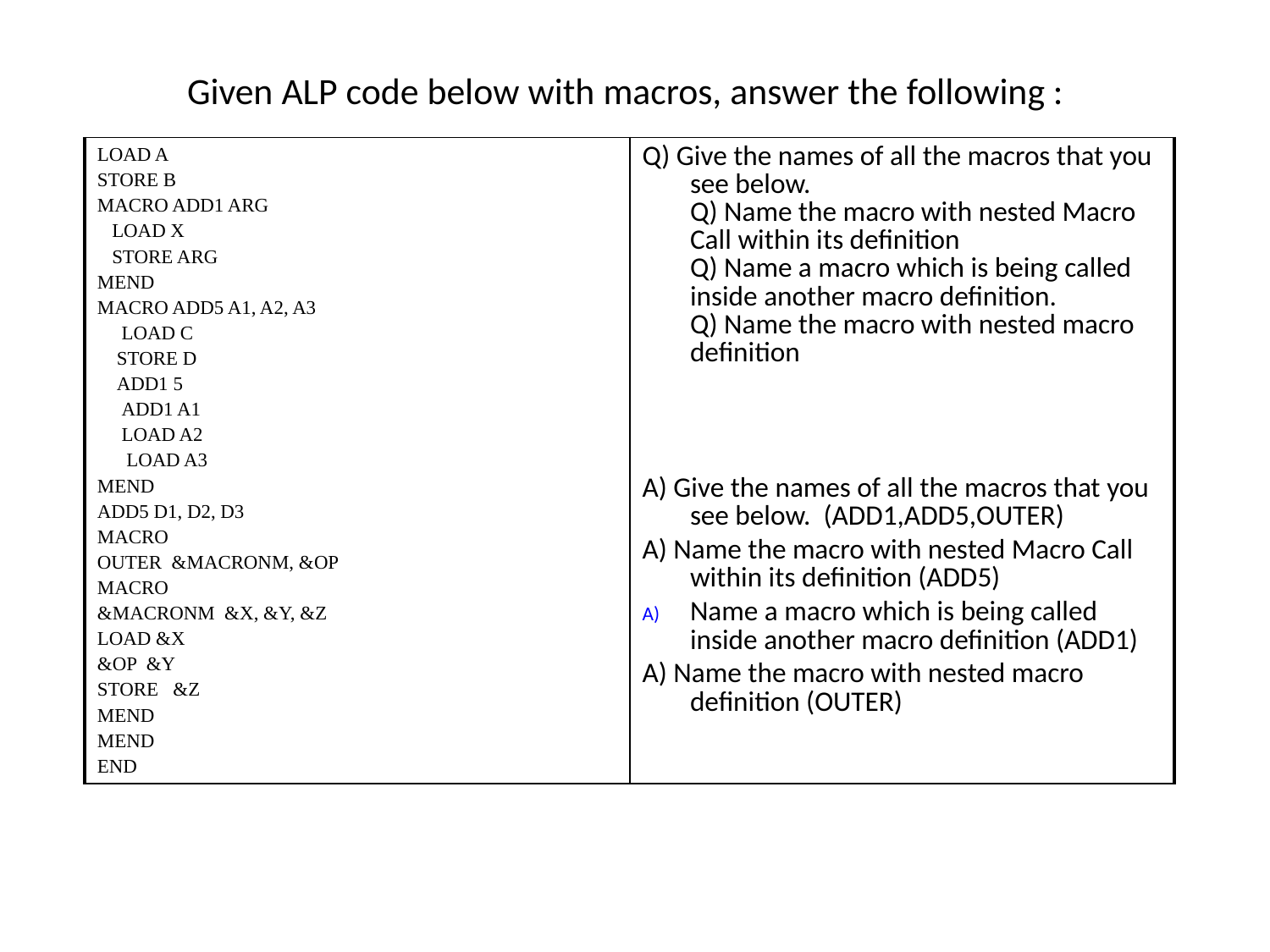

# Given ALP code below with macros, answer the following :
| LOAD A STORE B MACRO ADD1 ARG LOAD X STORE ARG MEND MACRO ADD5 A1, A2, A3 LOAD C STORE D ADD1 5 ADD1 A1 LOAD A2 LOAD A3 MEND ADD5 D1, D2, D3 MACRO OUTER &MACRONM, &OP MACRO &MACRONM &X, &Y, &Z LOAD &X &OP &Y STORE &Z MEND MEND END | Q) Give the names of all the macros that you see below. Q) Name the macro with nested Macro Call within its definition Q) Name a macro which is being called inside another macro definition. Q) Name the macro with nested macro definition A) Give the names of all the macros that you see below. (ADD1,ADD5,OUTER) A) Name the macro with nested Macro Call within its definition (ADD5) Name a macro which is being called inside another macro definition (ADD1) A) Name the macro with nested macro definition (OUTER) |
| --- | --- |